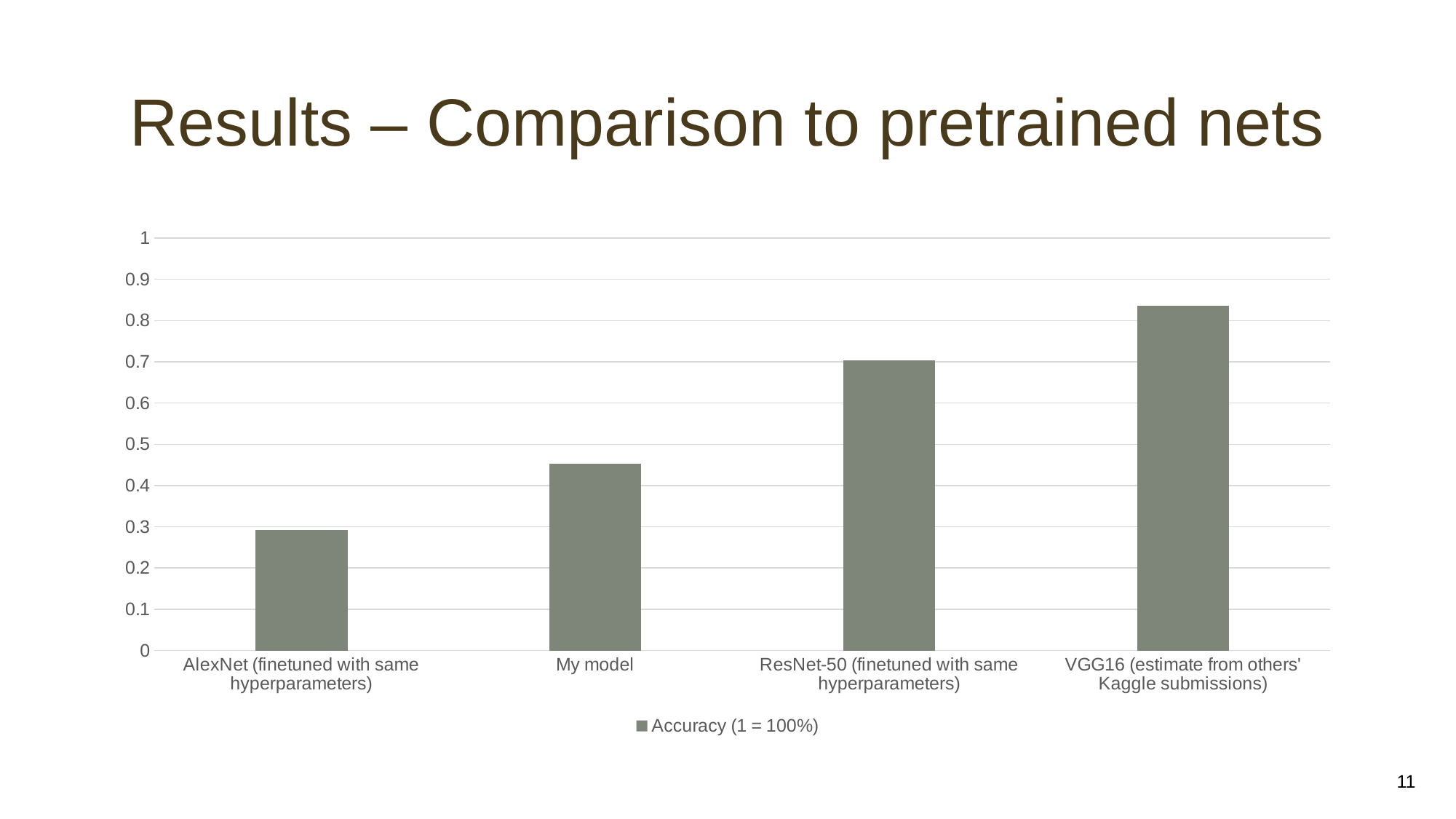

# Results – Comparison to pretrained nets

### Chart

| Category | Accuracy (1 = 100%) |
|---|---|
| AlexNet (finetuned with same hyperparameters) | 0.2917 |
| My model | 0.4527 |
| ResNet-50 (finetuned with same hyperparameters) | 0.7034 |
| VGG16 (estimate from others' Kaggle submissions) | 0.8356 |
11